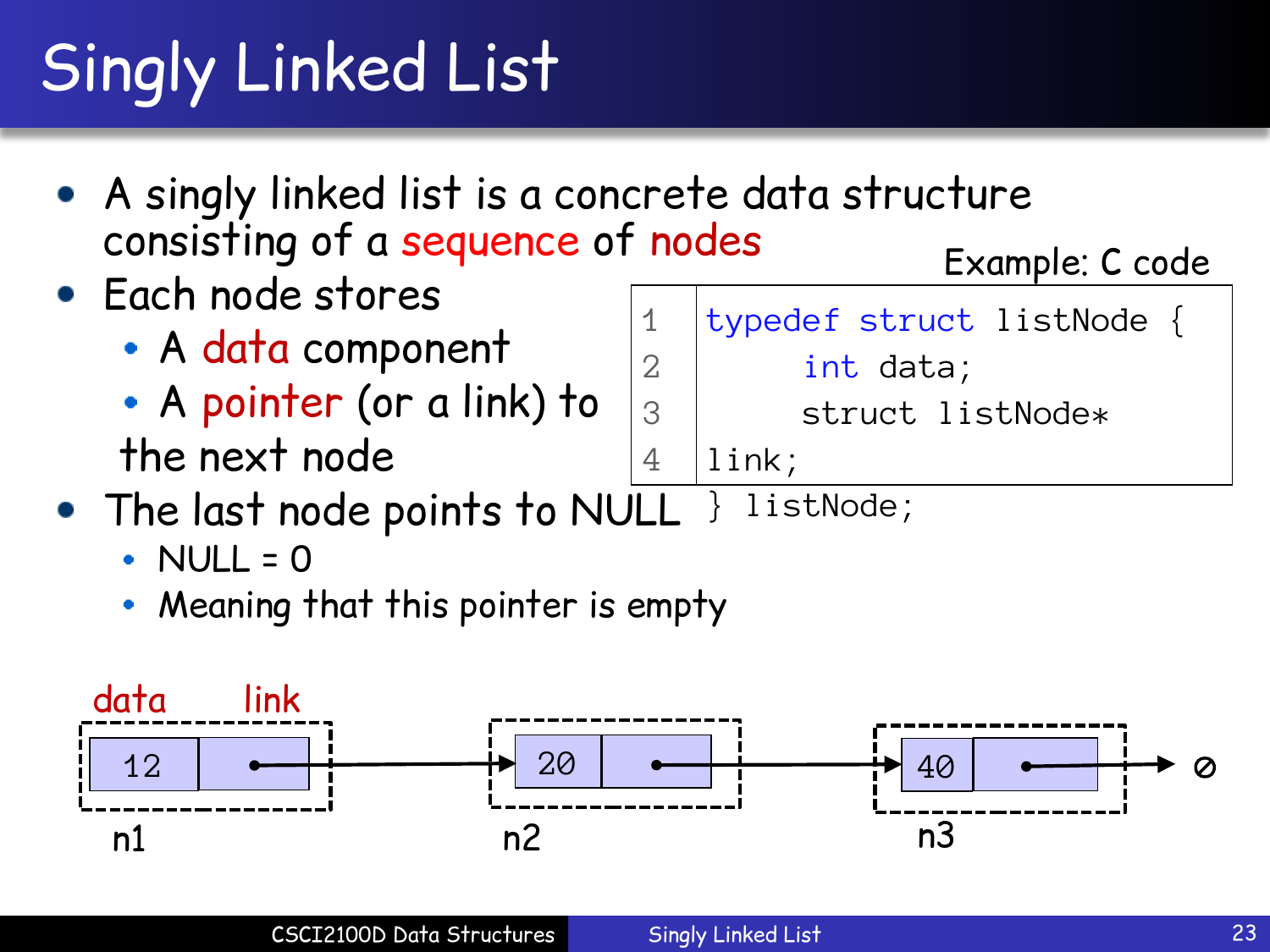

# Singly Linked List
A singly linked list is a concrete data structure consisting of a sequence of nodes
Each node stores
A data component
A pointer (or a link) to
the next node
The last node points to NULL
NULL = 0
Meaning that this pointer is empty

Example: C code
1
2
3
4
typedef struct listNode {
     int data;
     struct listNode* link;
} listNode;
data
link

20

∅

12

40

n3
n2
n1
Singly Linked List
23